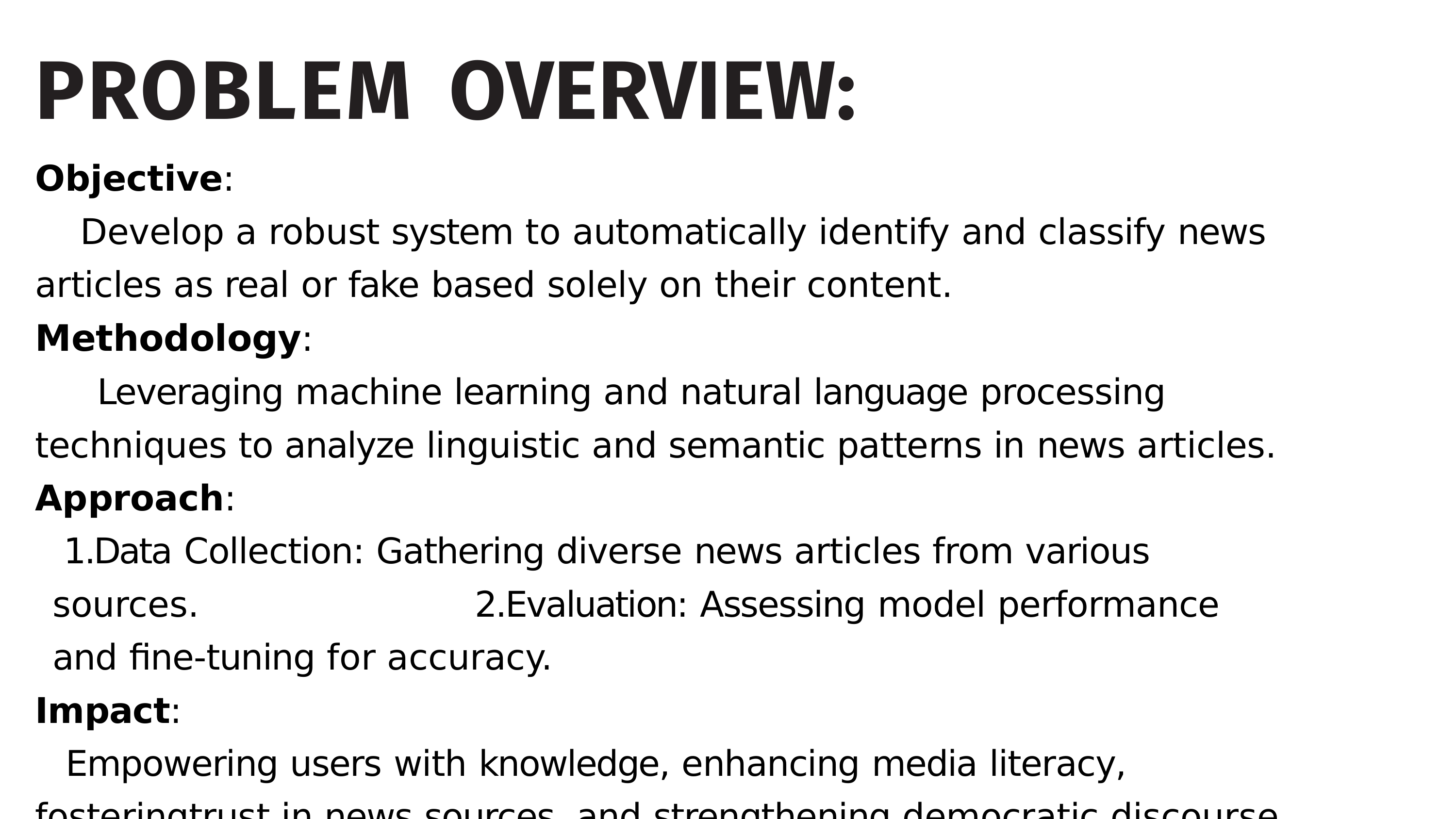

# PROBLEM	OVERVIEW:
Objective:
    Develop a robust system to automatically identify and classify news articles as real or fake based solely on their content.
Methodology:
      Leveraging machine learning and natural language processing techniques to analyze linguistic and semantic patterns in news articles.
Approach:
 1.Data Collection: Gathering diverse news articles from various sources.                          2.Evaluation: Assessing model performance and fine-tuning for accuracy.
Impact:
  Empowering users with knowledge, enhancing media literacy, fosteringtrust in news sources, and strengthening democratic discourse.